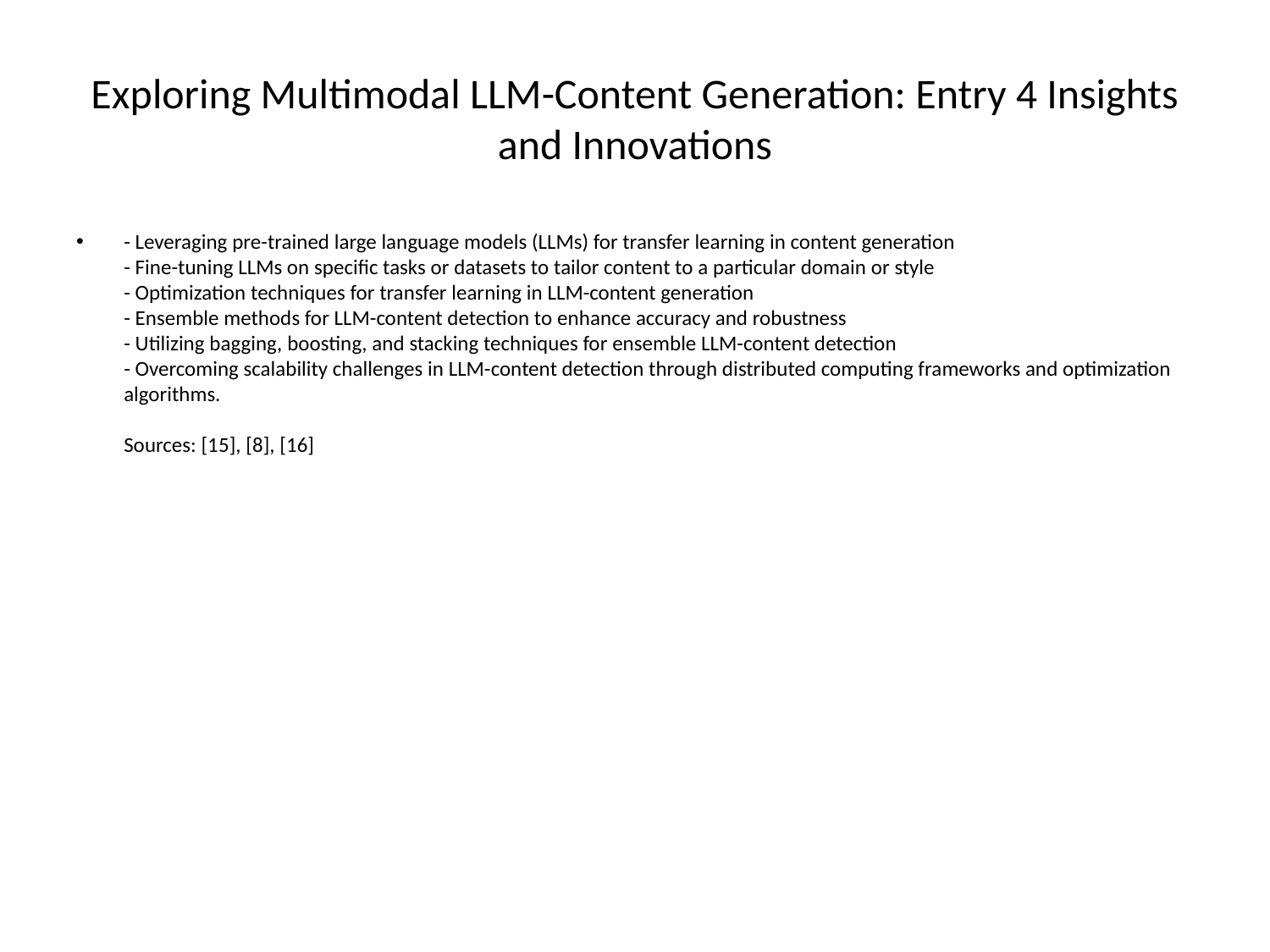

# Exploring Multimodal LLM-Content Generation: Entry 4 Insights and Innovations
- Leveraging pre-trained large language models (LLMs) for transfer learning in content generation
- Fine-tuning LLMs on specific tasks or datasets to tailor content to a particular domain or style
- Optimization techniques for transfer learning in LLM-content generation
- Ensemble methods for LLM-content detection to enhance accuracy and robustness
- Utilizing bagging, boosting, and stacking techniques for ensemble LLM-content detection
- Overcoming scalability challenges in LLM-content detection through distributed computing frameworks and optimization algorithms.
Sources: [15], [8], [16]